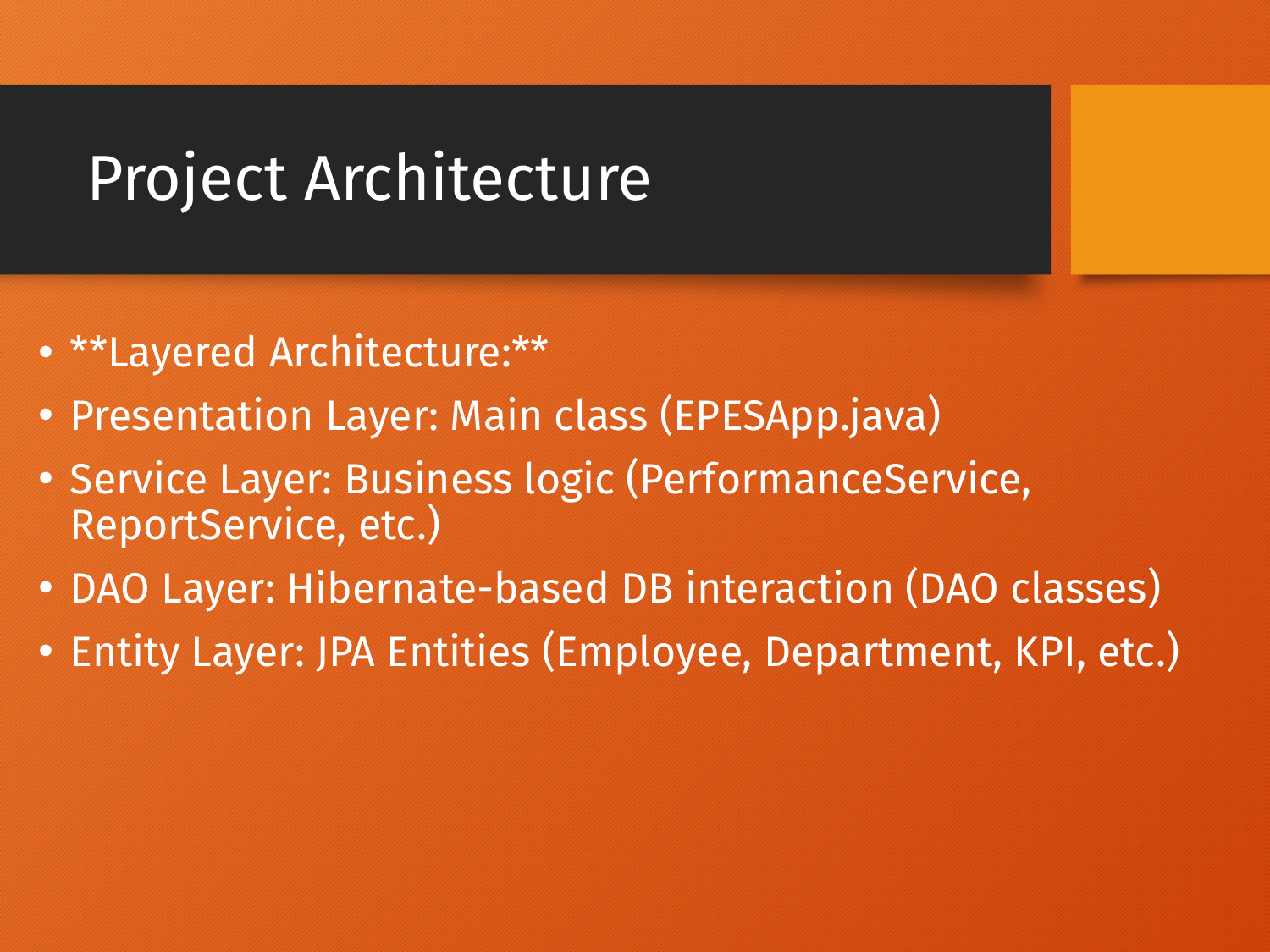

# Project Architecture
**Layered Architecture:**
Presentation Layer: Main class (EPESApp.java)
Service Layer: Business logic (PerformanceService, ReportService, etc.)
DAO Layer: Hibernate-based DB interaction (DAO classes)
Entity Layer: JPA Entities (Employee, Department, KPI, etc.)